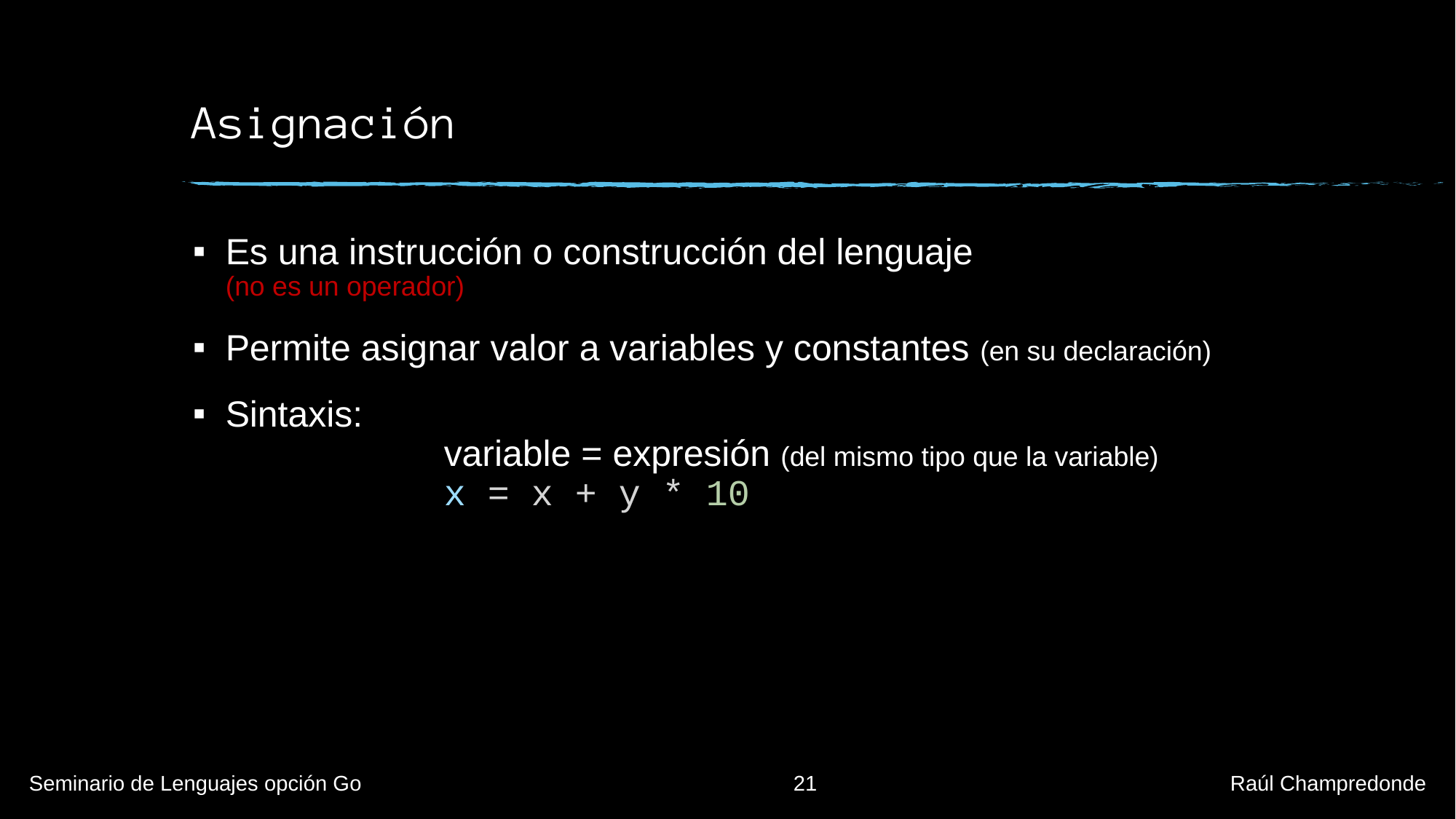

# Asignación
Es una instrucción o construcción del lenguaje
(no es un operador)
Permite asignar valor a variables y constantes (en su declaración)
Sintaxis:
		variable = expresión (del mismo tipo que la variable)
		x = x + y * 10

Seminario de Lenguajes opción Go				21				Raúl Champredonde